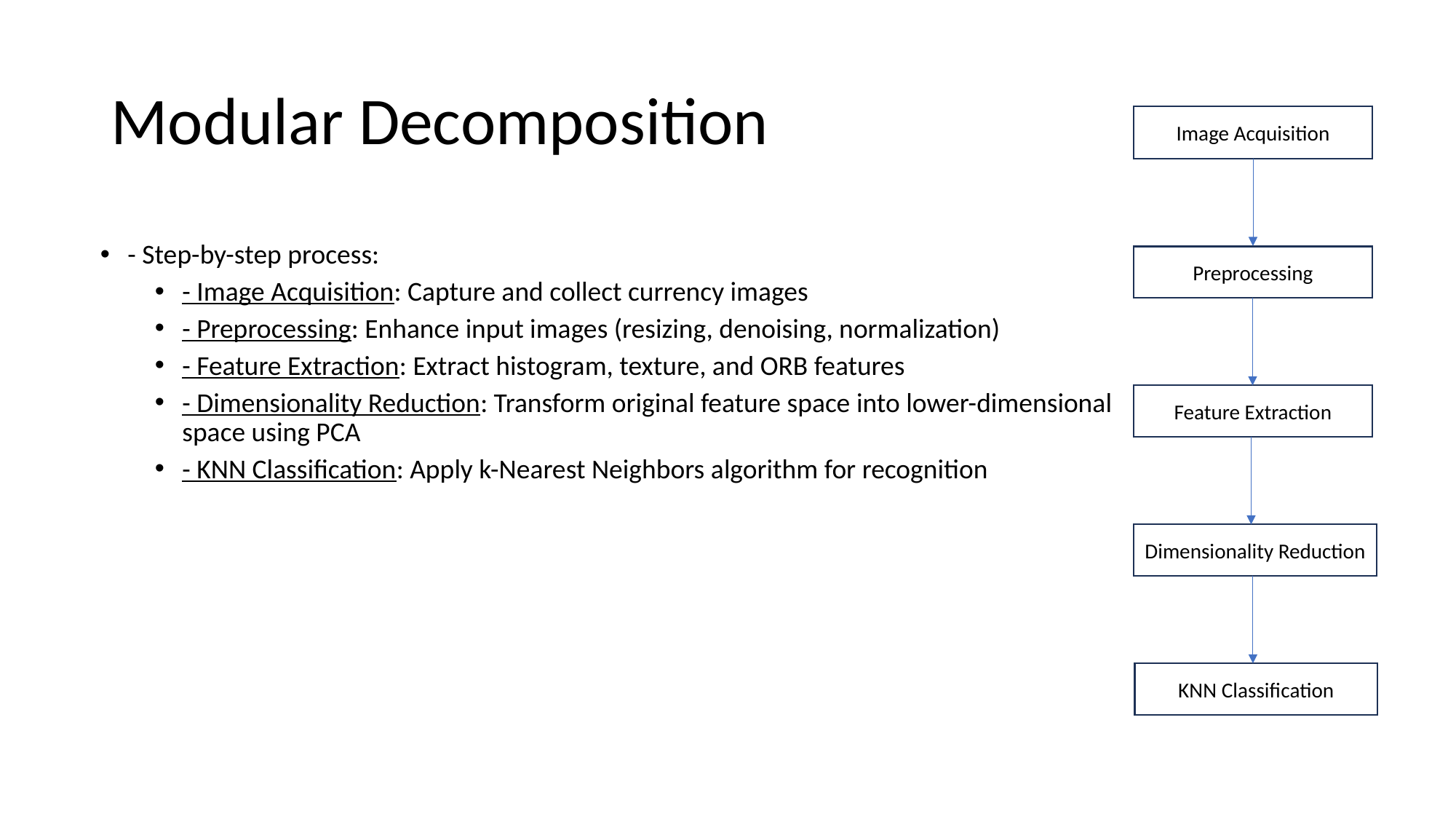

# Modular Decomposition
Image Acquisition
Preprocessing
Feature Extraction
Dimensionality Reduction
KNN Classification
- Step-by-step process:
- Image Acquisition: Capture and collect currency images
- Preprocessing: Enhance input images (resizing, denoising, normalization)
- Feature Extraction: Extract histogram, texture, and ORB features
- Dimensionality Reduction: Transform original feature space into lower-dimensional space using PCA
- KNN Classification: Apply k-Nearest Neighbors algorithm for recognition